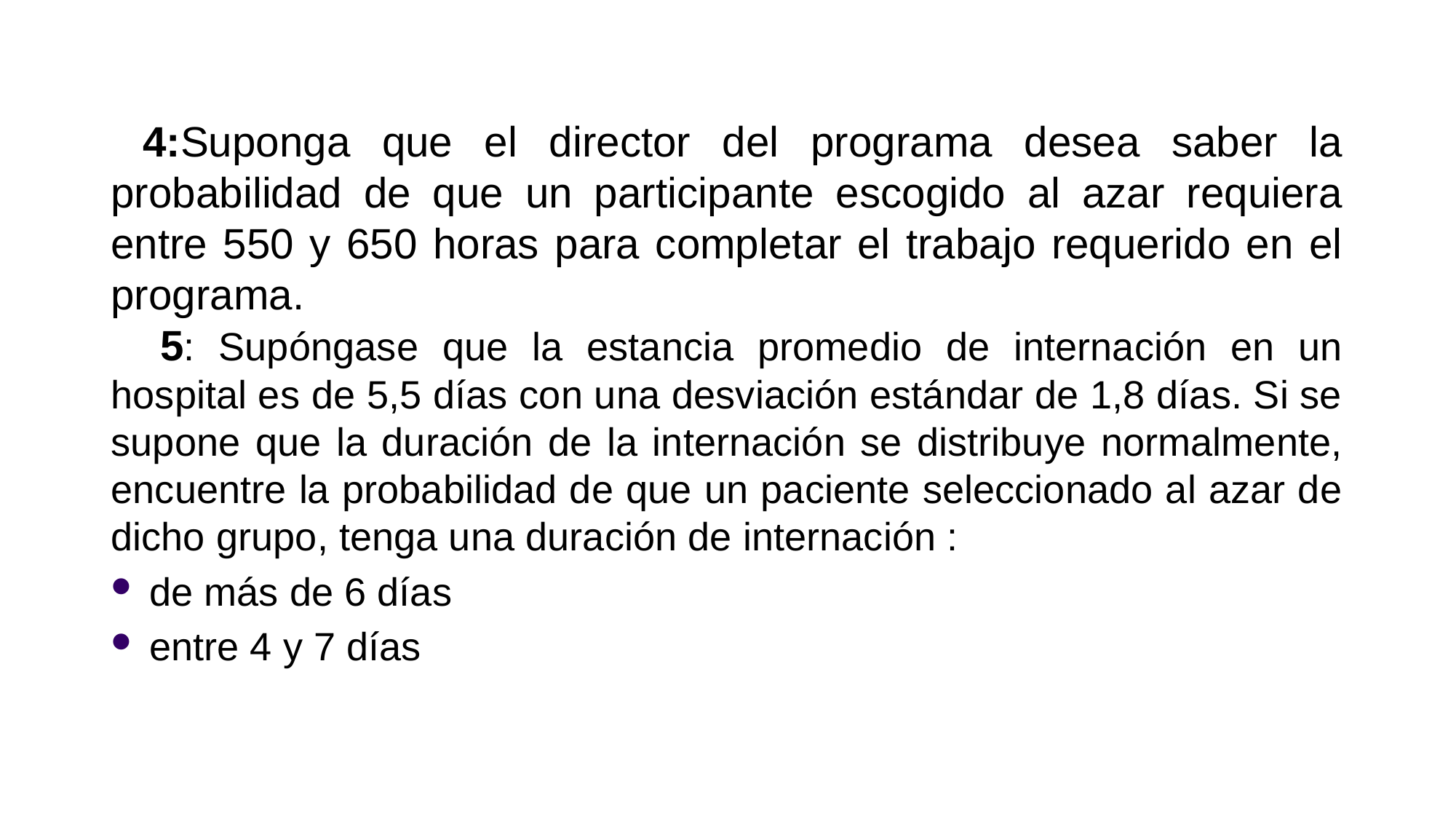

4:Suponga que el director del programa desea saber la probabilidad de que un participante escogido al azar requiera entre 550 y 650 horas para completar el trabajo requerido en el programa.
  5: Supóngase que la estancia promedio de internación en un hospital es de 5,5 días con una desviación estándar de 1,8 días. Si se supone que la duración de la internación se distribuye normalmente, encuentre la probabilidad de que un paciente seleccionado al azar de dicho grupo, tenga una duración de internación :
 de más de 6 días
 entre 4 y 7 días